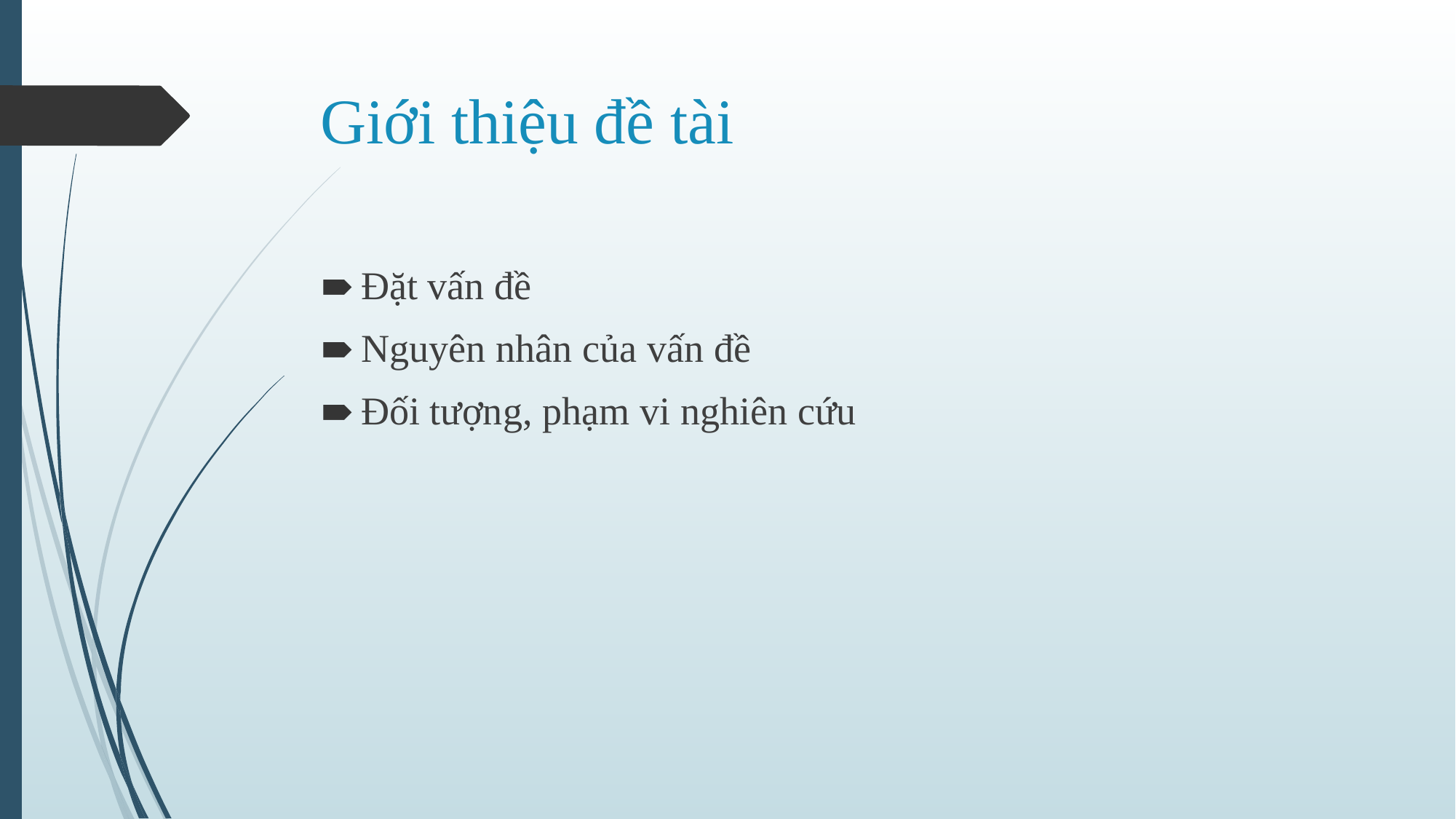

# Giới thiệu đề tài
Đặt vấn đề
Nguyên nhân của vấn đề
Đối tượng, phạm vi nghiên cứu